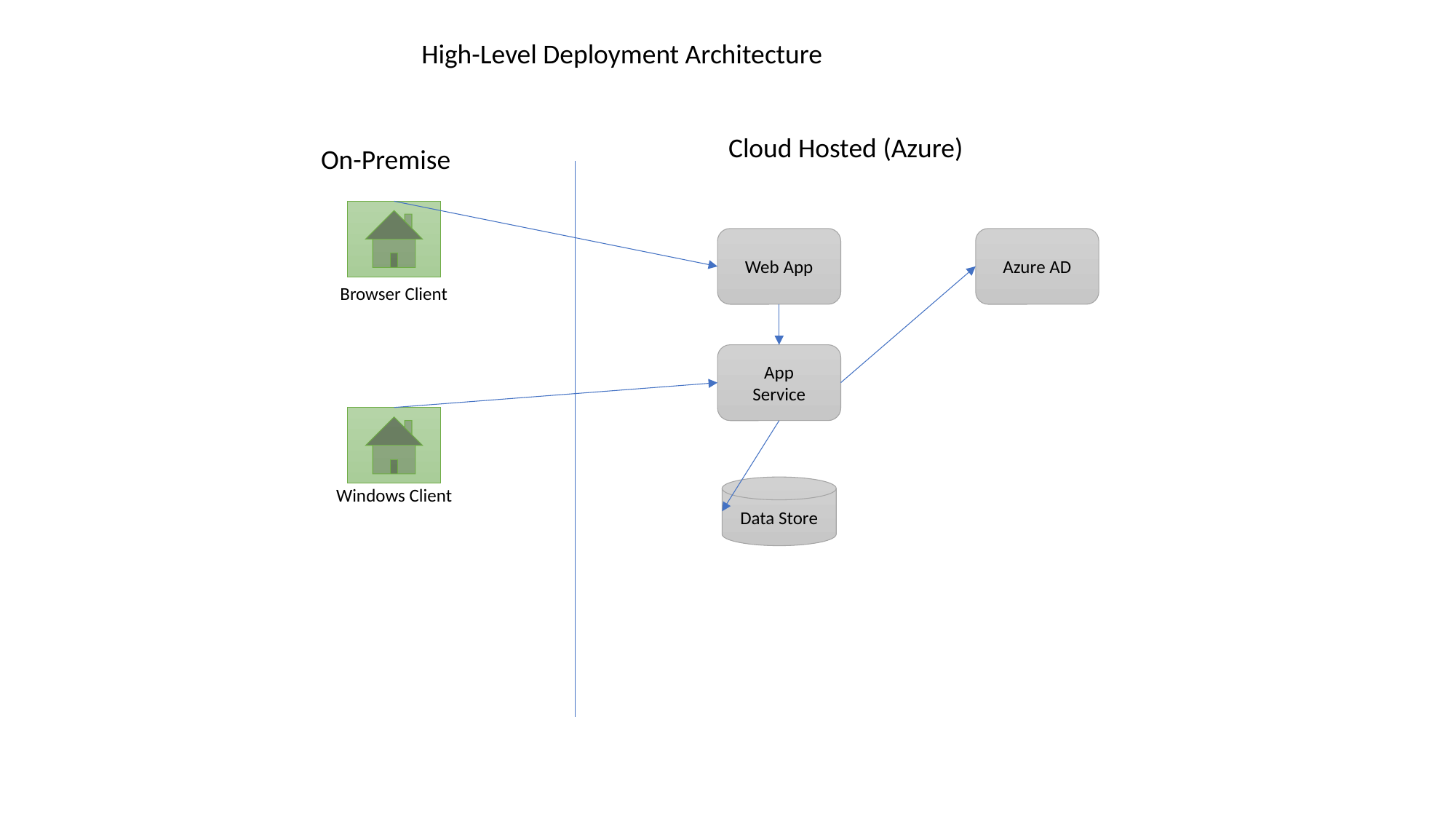

High-Level Deployment Architecture
Cloud Hosted (Azure)
On-Premise

Browser Client
Web App
Azure AD
App
Service

Windows Client
Data Store